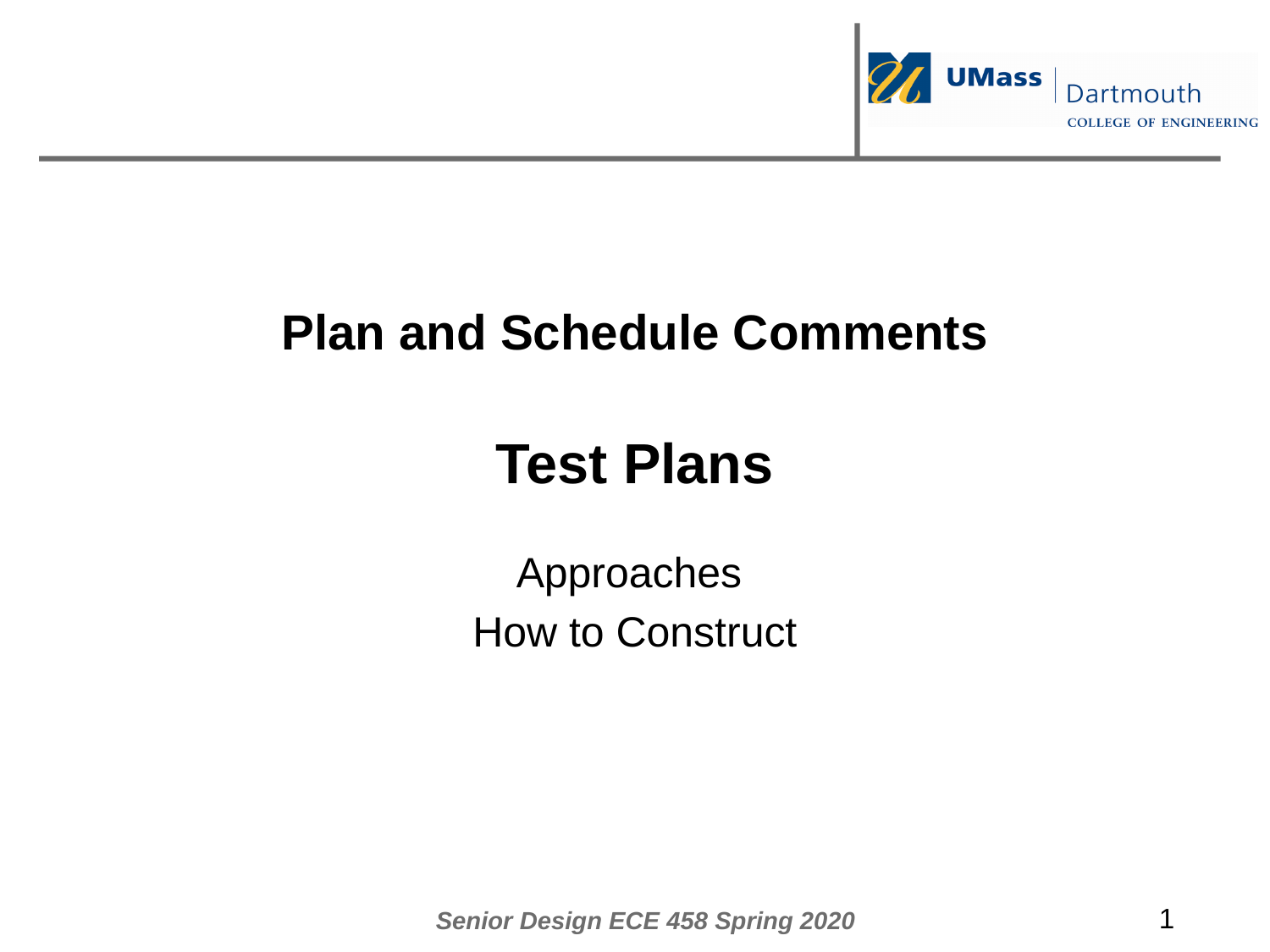

# Plan and Schedule Comments Test Plans
Approaches
How to Construct